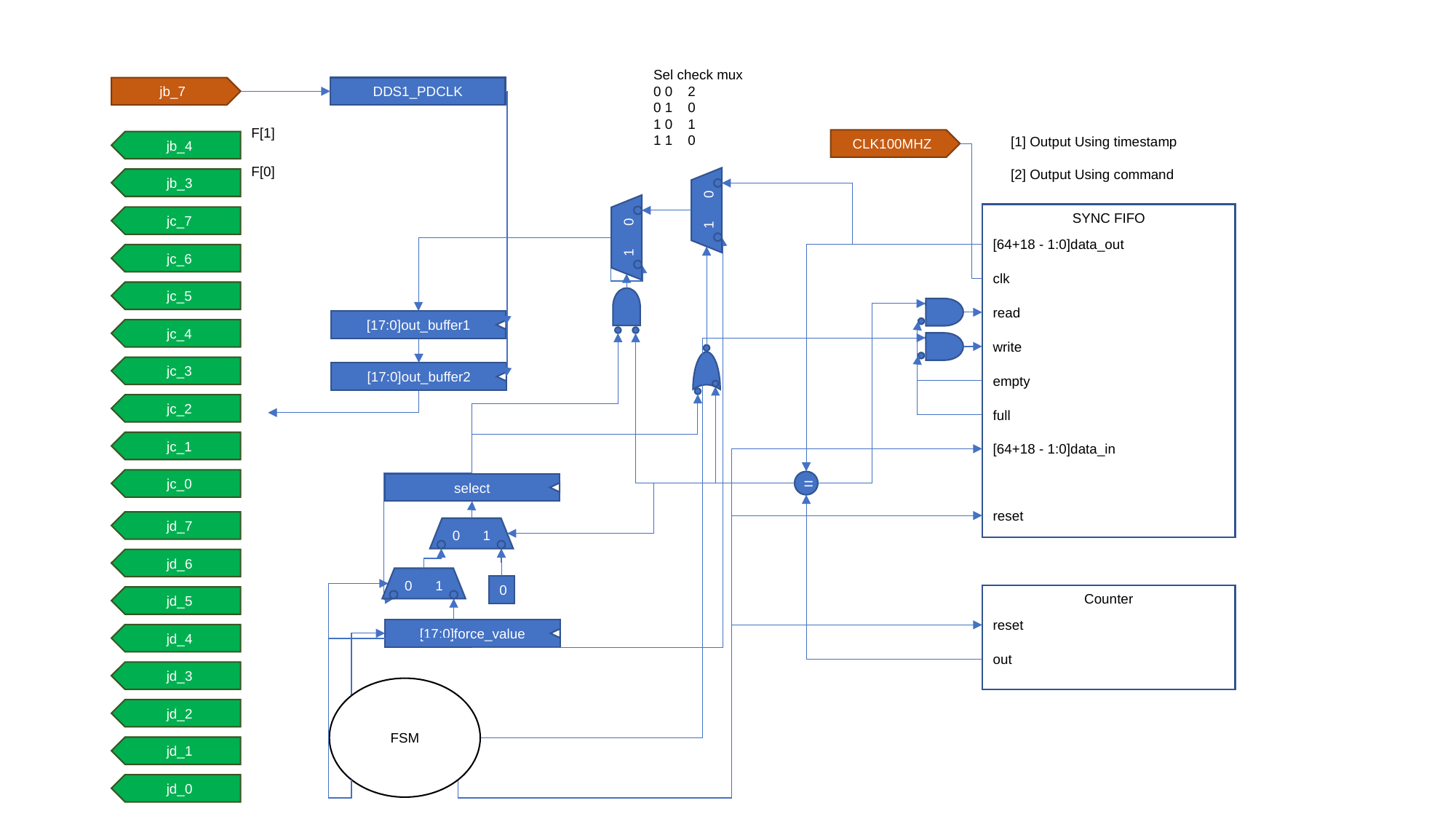

Sel check mux
0 0    2
0 1    0
1 0    1
1 1    0
DDS1_PDCLK
jb_7
F[1]
[1] Output Using timestamp

[2] Output Using command
CLK100MHZ
jb_4
F[0]
jb_3
1      0

SYNC FIFO
[64+18 - 1:0]data_out
clk
read
write
empty
full
[64+18 - 1:0]data_in
reset
jc_7
1      0

jc_6
jc_5

[17:0]out_buffer1

jc_4

jc_3
[17:0]out_buffer2

jc_2
jc_1
jc_0
=
select

jd_7
0      1

jd_6
0      1

0
Counter
reset
out
jd_5
[17:0]force_value

jd_4
jd_3

FSM
jd_2
jd_1
jd_0